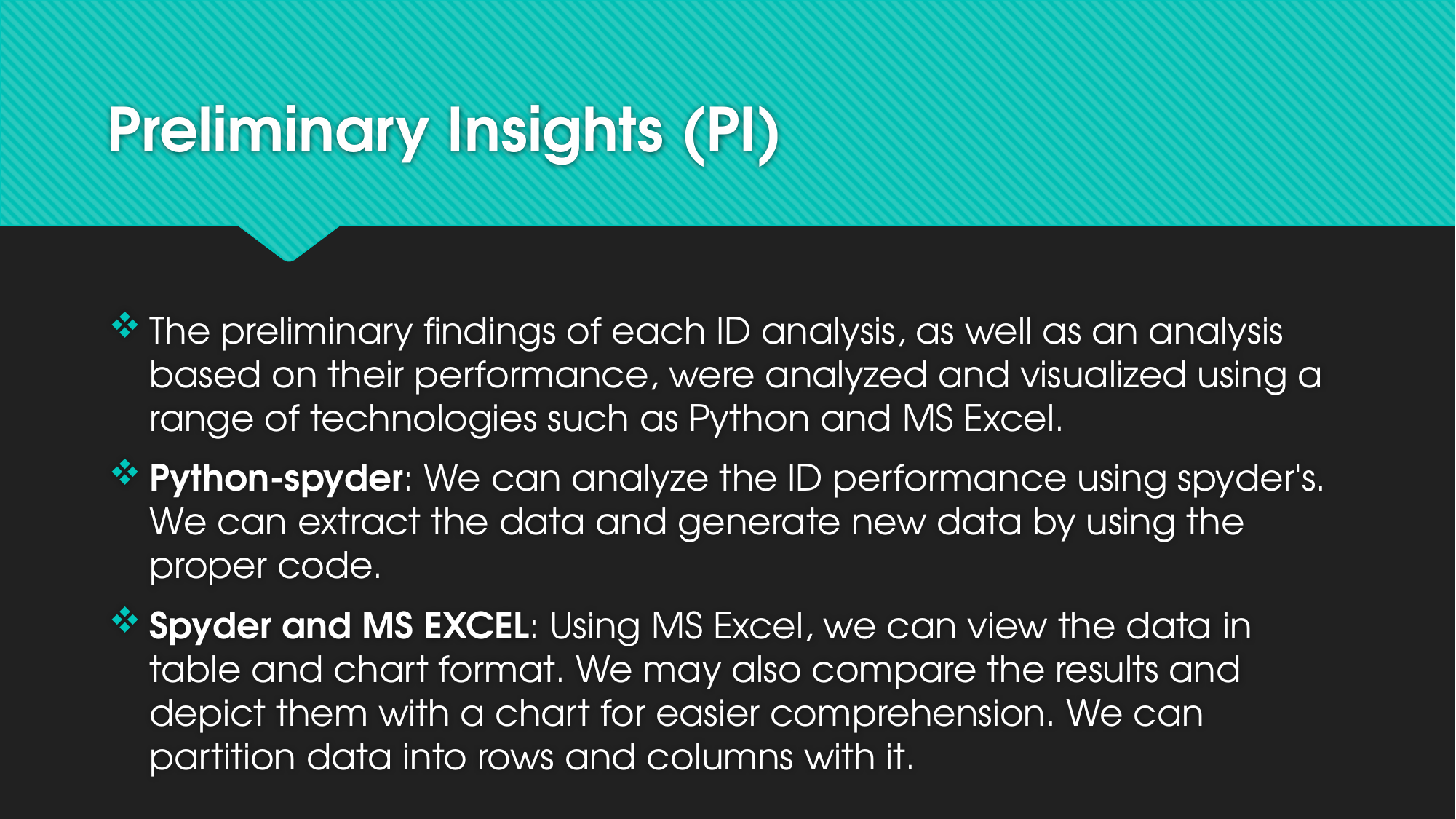

# Preliminary Insights (PI)
The preliminary findings of each ID analysis, as well as an analysis based on their performance, were analyzed and visualized using a range of technologies such as Python and MS Excel.
Python-spyder: We can analyze the ID performance using spyder's. We can extract the data and generate new data by using the proper code.
Spyder and MS EXCEL: Using MS Excel, we can view the data in table and chart format. We may also compare the results and depict them with a chart for easier comprehension. We can partition data into rows and columns with it.